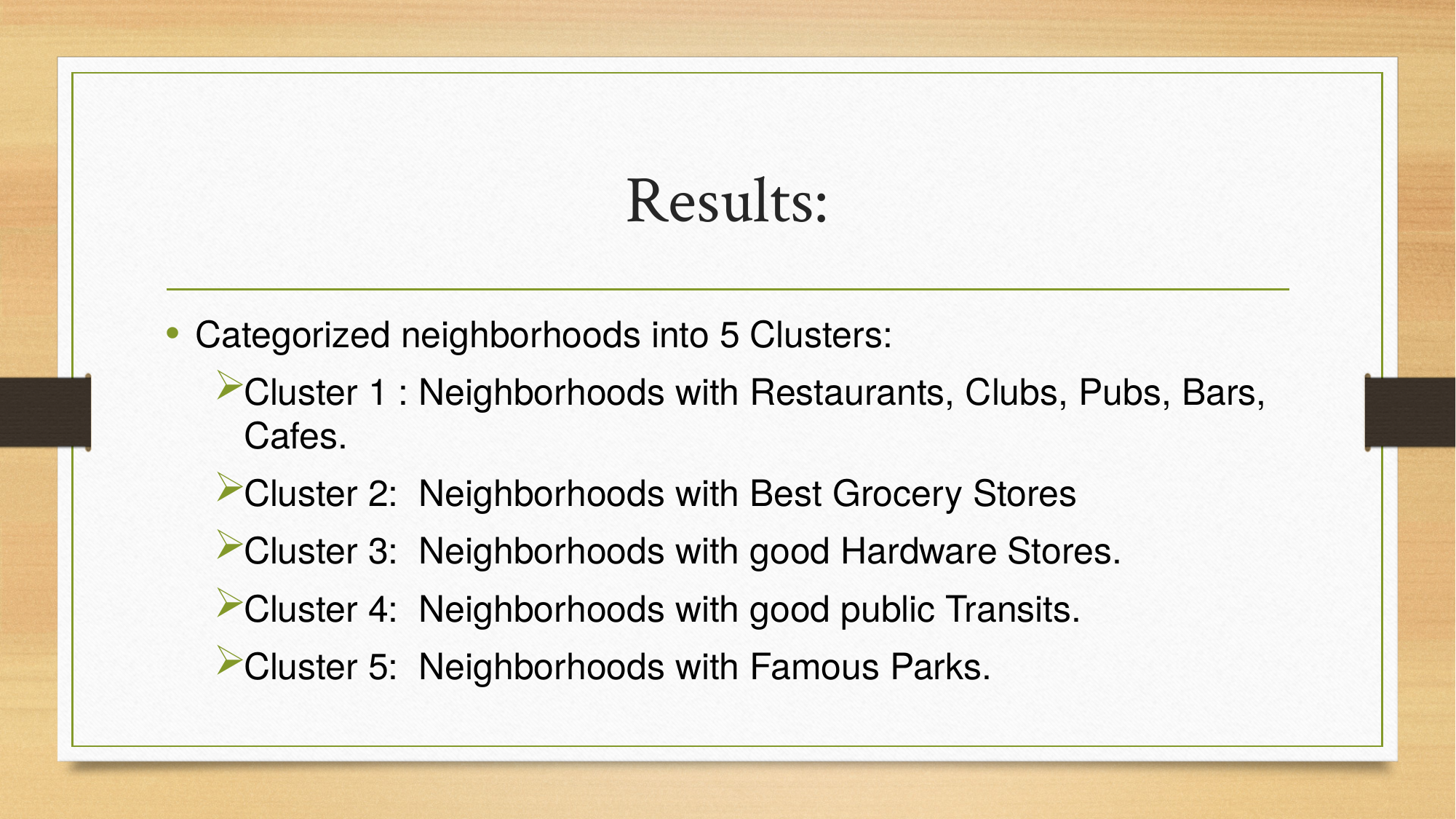

# Results:
Categorized neighborhoods into 5 Clusters:
Cluster 1 : Neighborhoods with Restaurants, Clubs, Pubs, Bars, Cafes.
Cluster 2:  Neighborhoods with Best Grocery Stores
Cluster 3:  Neighborhoods with good Hardware Stores.
Cluster 4:  Neighborhoods with good public Transits.
Cluster 5:  Neighborhoods with Famous Parks.